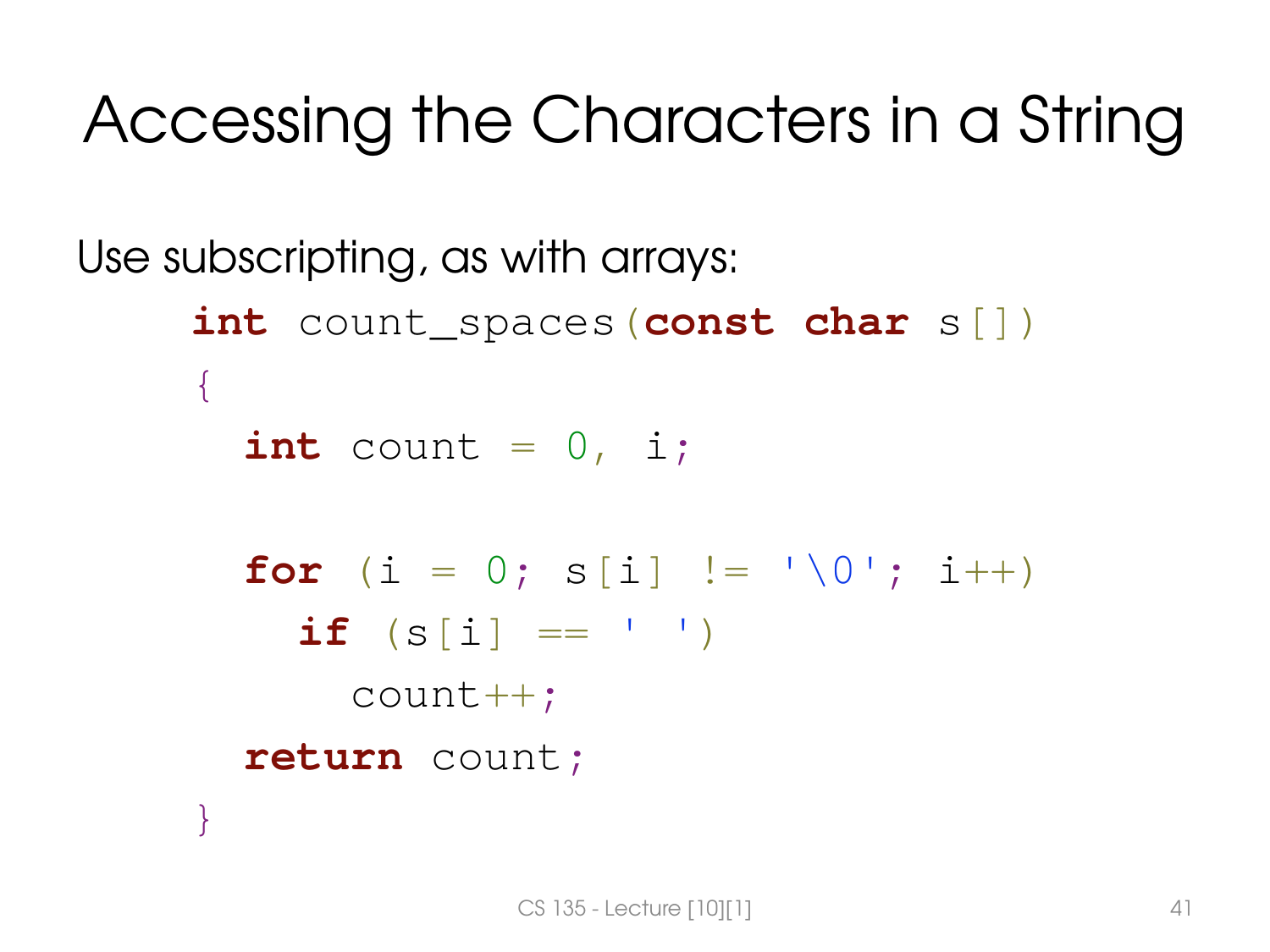

# Accessing the Characters in a String
Use subscripting, as with arrays:
	int count_spaces(const char s[])
	{
	  int count = 0, i;

	  for (i = 0; s[i] != '\0'; i++)
	    if (s[i] == ' ')
	      count++;
	  return count;
	}
CS 135 - Lecture [10][1]
41